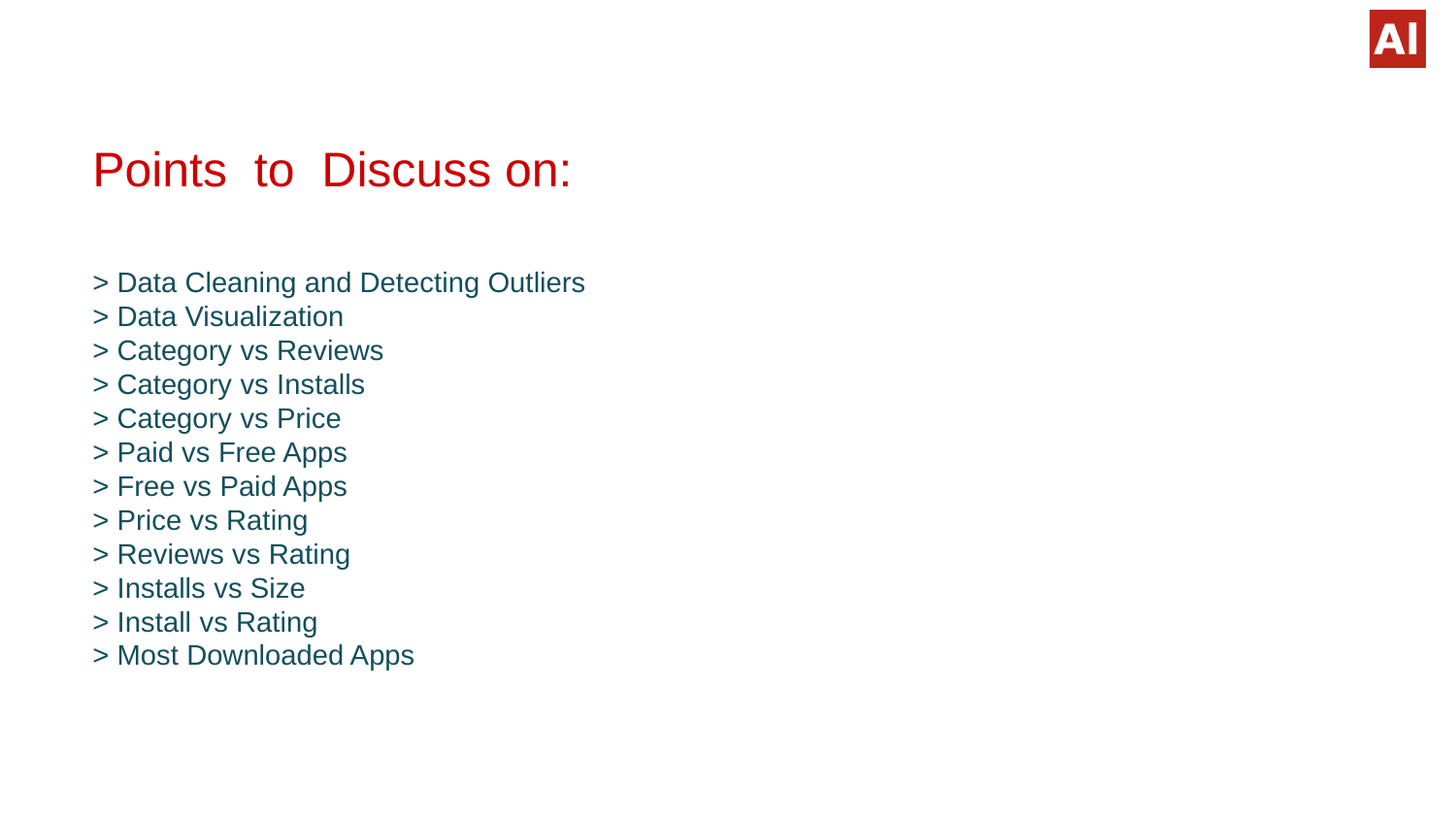

# Points to Discuss on: > Data Cleaning and Detecting Outliers > Data Visualization > Category vs Reviews > Category vs Installs > Category vs Price > Paid vs Free Apps > Free vs Paid Apps > Price vs Rating > Reviews vs Rating > Installs vs Size > Install vs Rating > Most Downloaded Apps